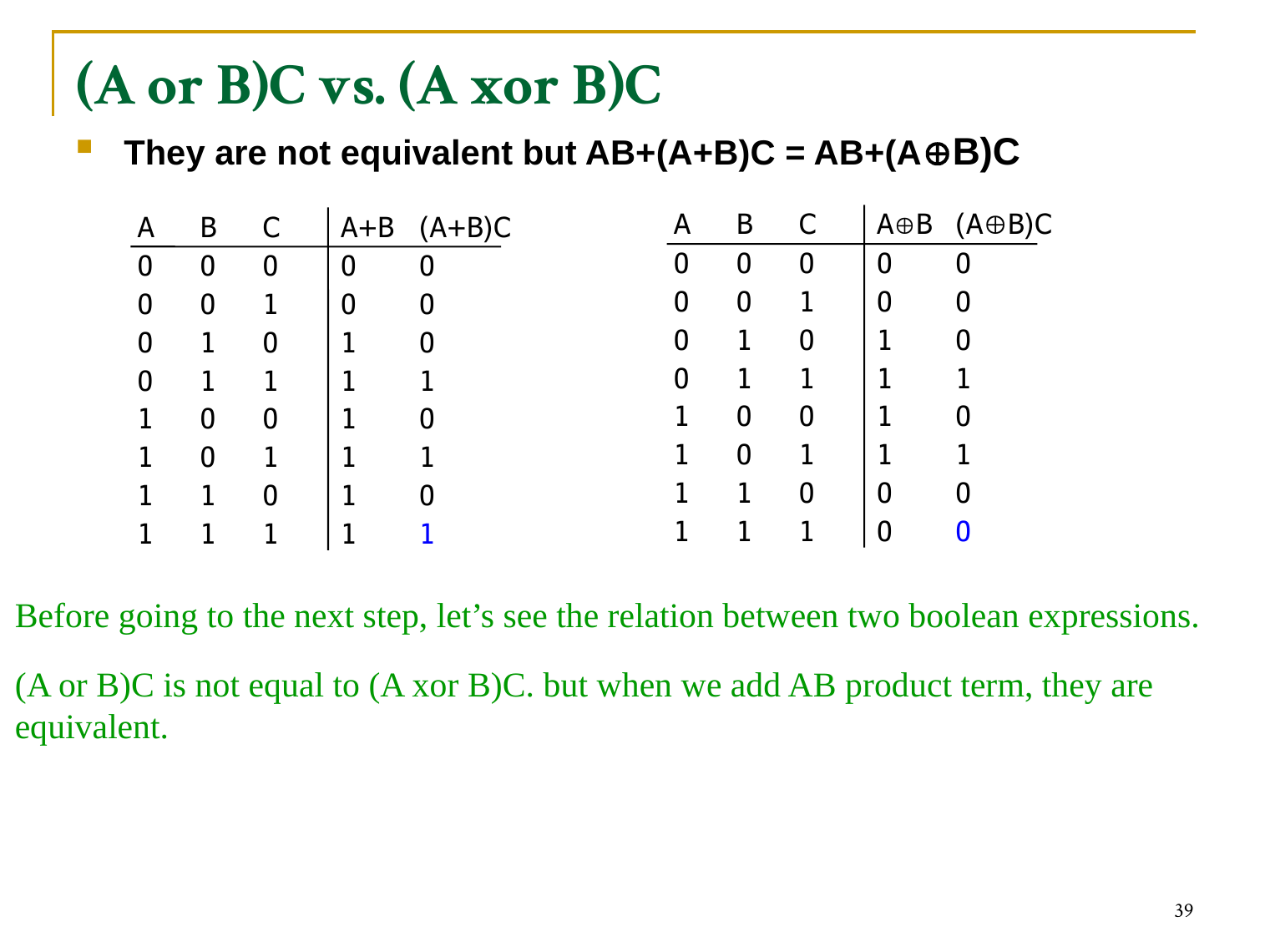

# (A or B)C vs. (A xor B)C
They are not equivalent but AB+(A+B)C = AB+(A⊕B)C
A	B	C	A⊕B	(A⊕B)C
0	0	0	0	0
0	0	1	0	0
0	1	0	1	0
0	1	1	1	1
1	0	0	1	0
1	0	1	1	1
1	1	0	0	0
1	1	1	0	0

A	B	C	A+B	(A+B)C
0	0	0	0	0
0	0	1	0	0
0	1	0	1	0
0	1	1	1	1
1	0	0	1	0
1	0	1	1	1
1	1	0	1	0
1	1	1	1	1

Before going to the next step, let’s see the relation between two boolean expressions.
(A or B)C is not equal to (A xor B)C. but when we add AB product term, they are equivalent.
39